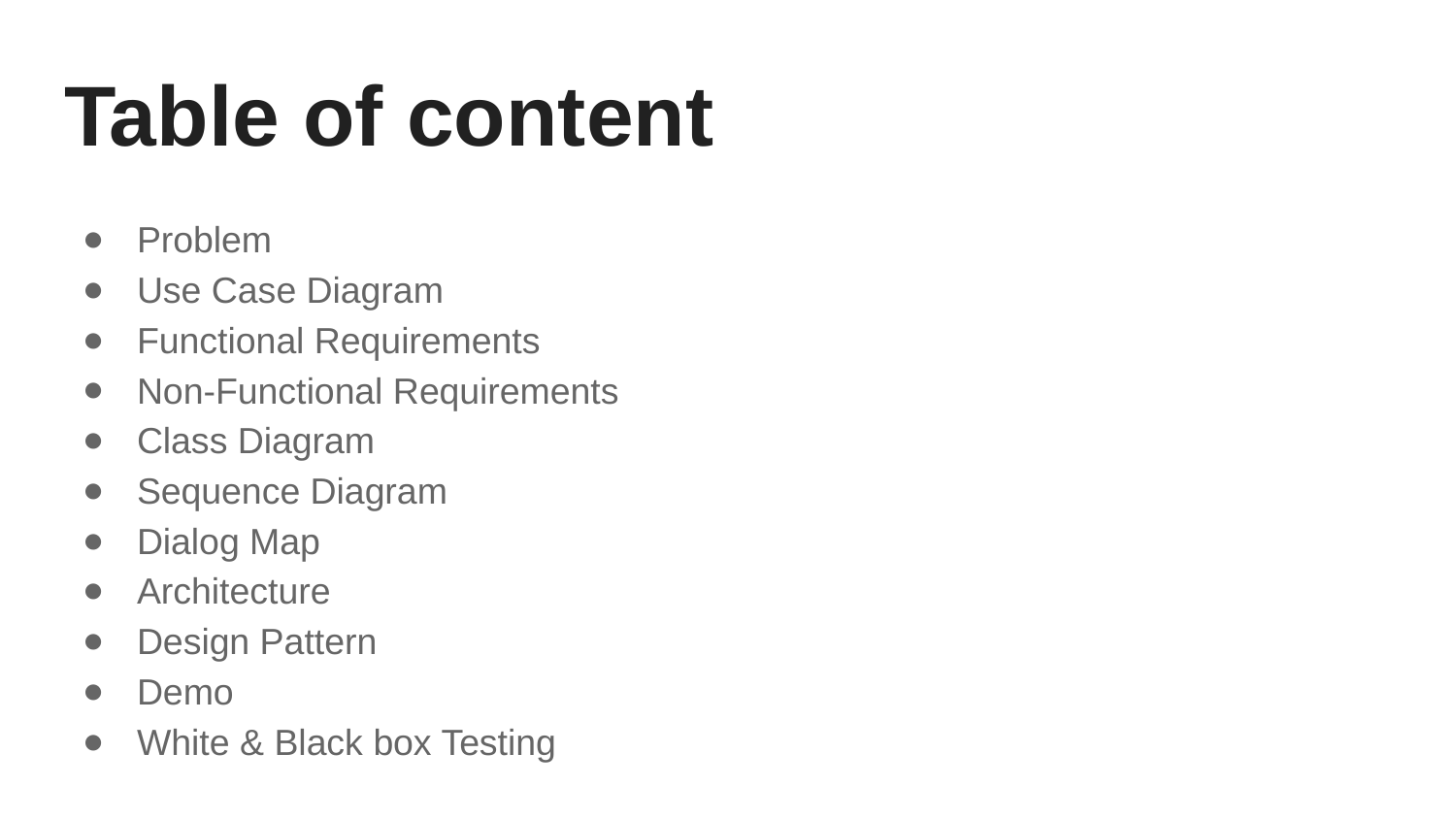

# Table of content
Problem
Use Case Diagram
Functional Requirements
Non-Functional Requirements
Class Diagram
Sequence Diagram
Dialog Map
Architecture
Design Pattern
Demo
White & Black box Testing